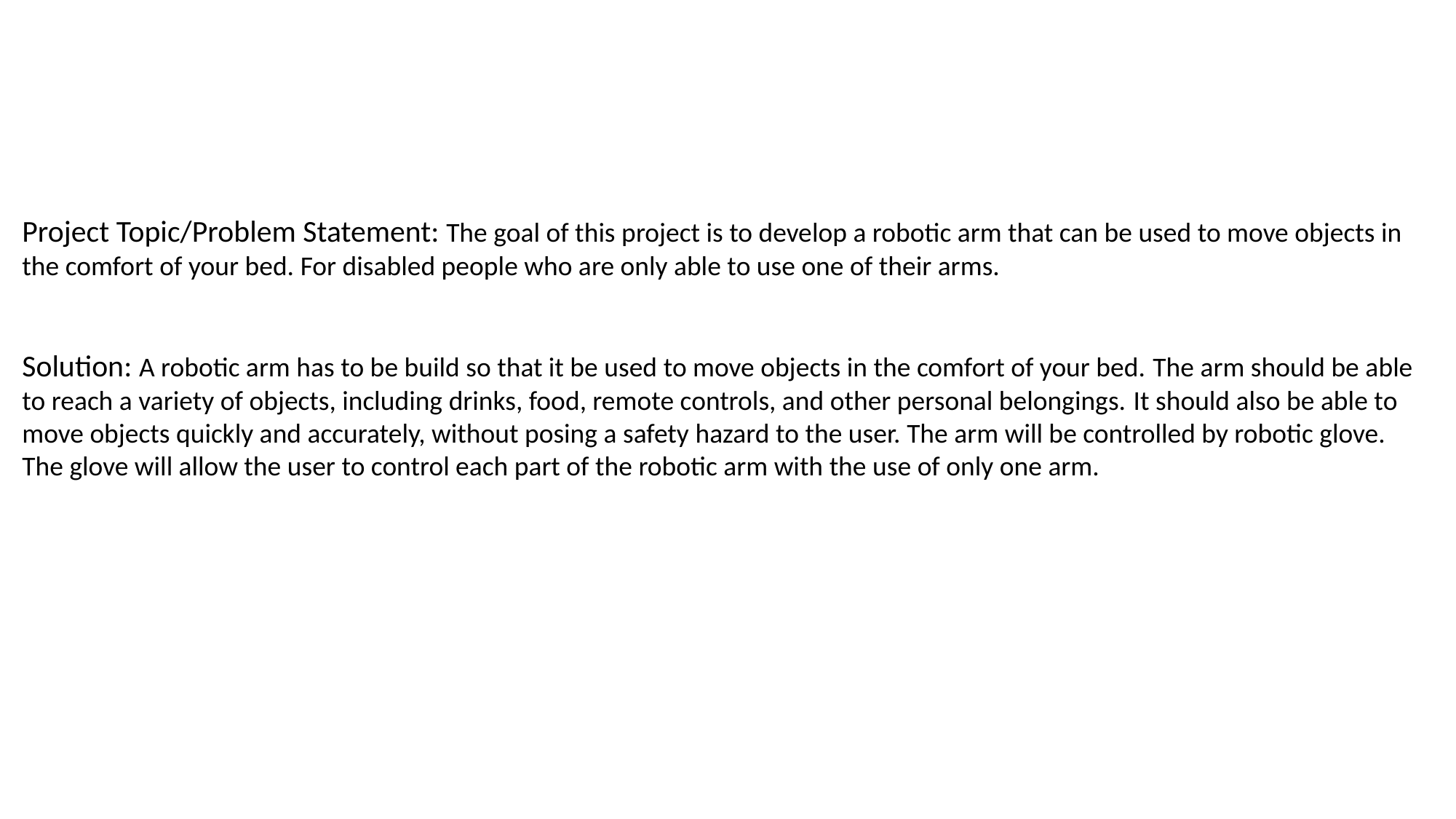

Project Topic/Problem Statement: The goal of this project is to develop a robotic arm that can be used to move objects in the comfort of your bed. For disabled people who are only able to use one of their arms.

Solution: A robotic arm has to be build so that it be used to move objects in the comfort of your bed. The arm should be able to reach a variety of objects, including drinks, food, remote controls, and other personal belongings. It should also be able to move objects quickly and accurately, without posing a safety hazard to the user. The arm will be controlled by robotic glove. The glove will allow the user to control each part of the robotic arm with the use of only one arm.